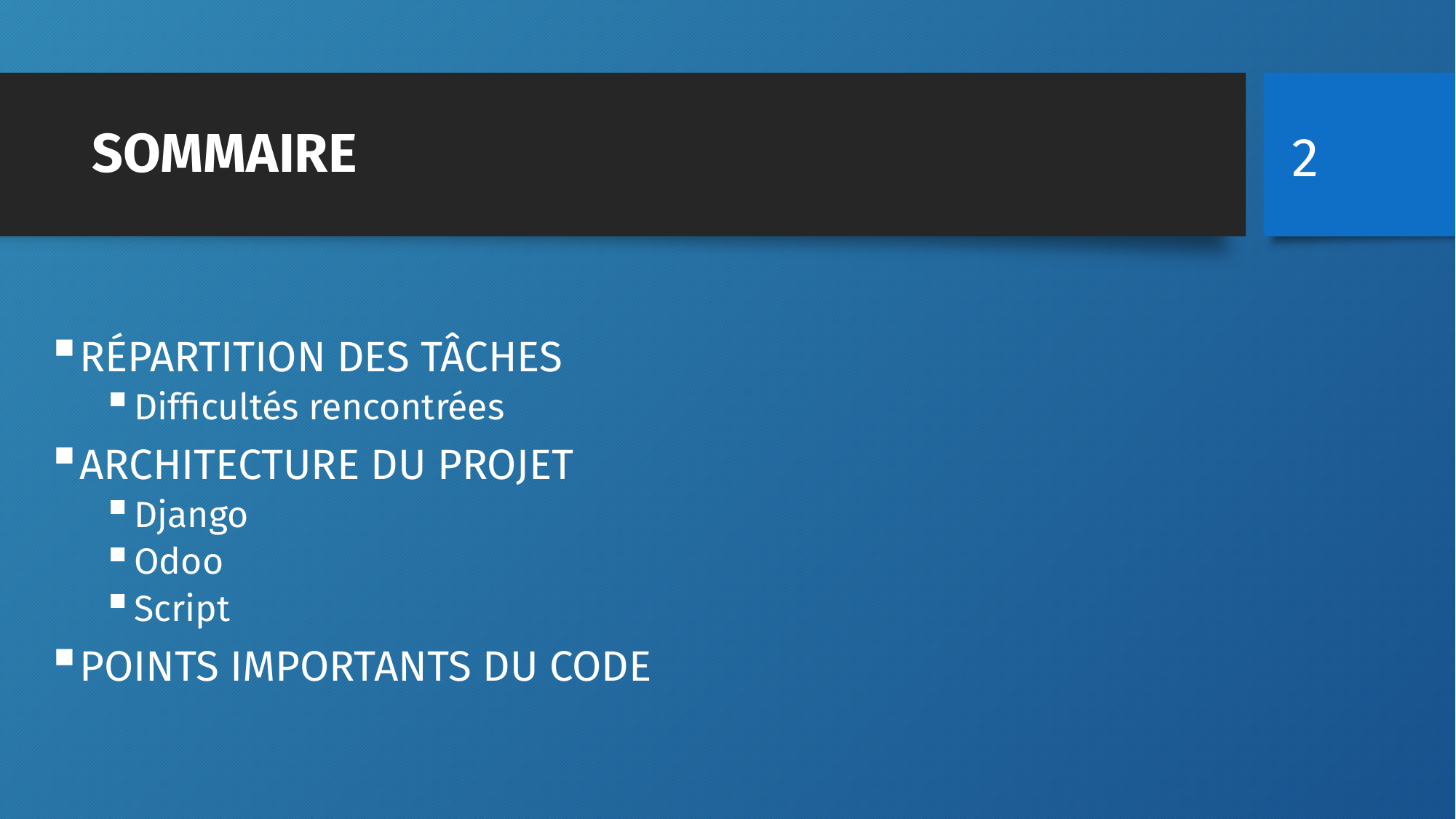

2
# SOMMAIRE
RÉPARTITION DES TÂCHES
Difficultés rencontrées
ARCHITECTURE DU PROJET
Django
Odoo
Script
POINTS IMPORTANTS DU CODE